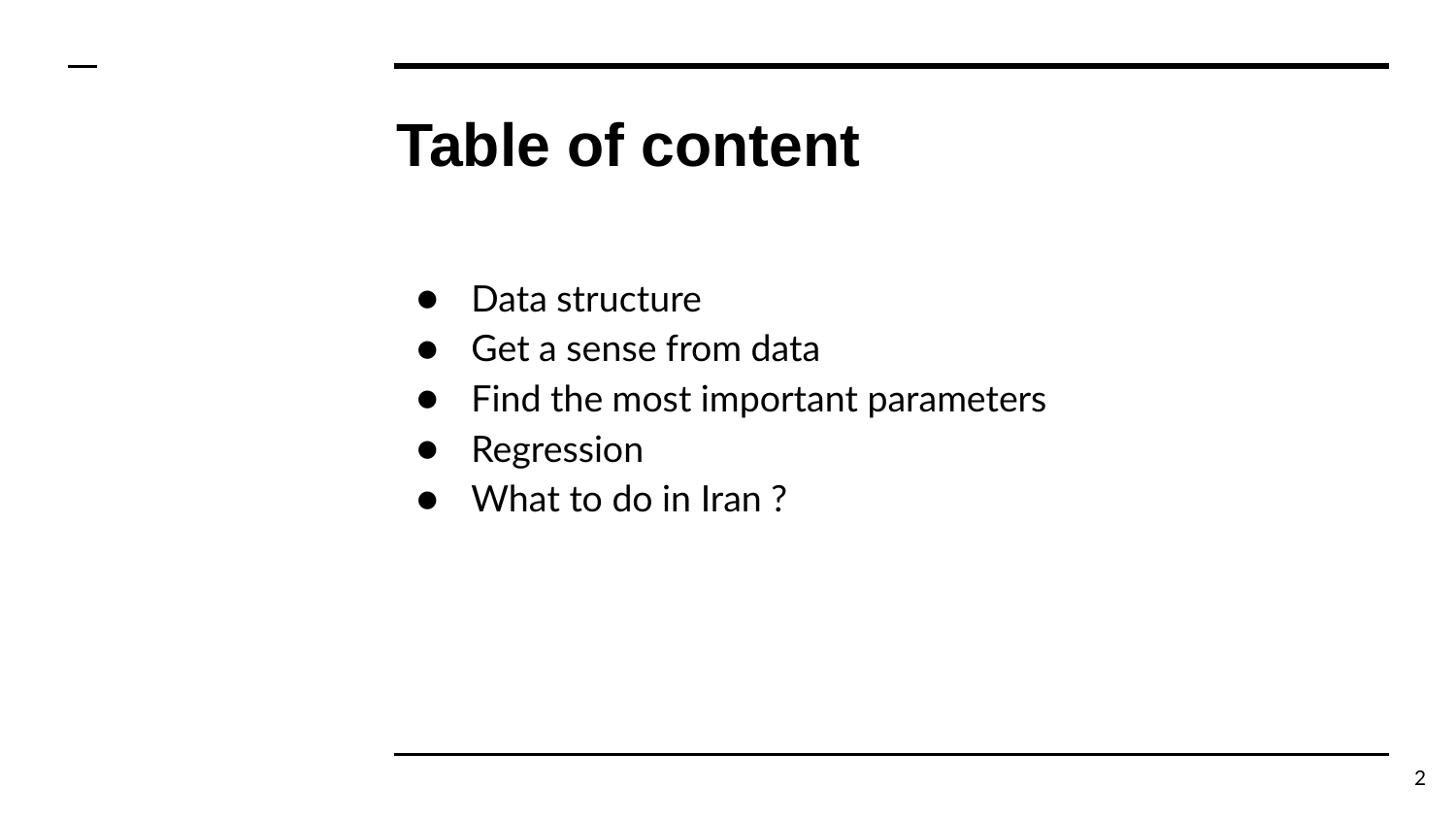

# Table of content
Data structure
Get a sense from data
Find the most important parameters
Regression
What to do in Iran ?
2